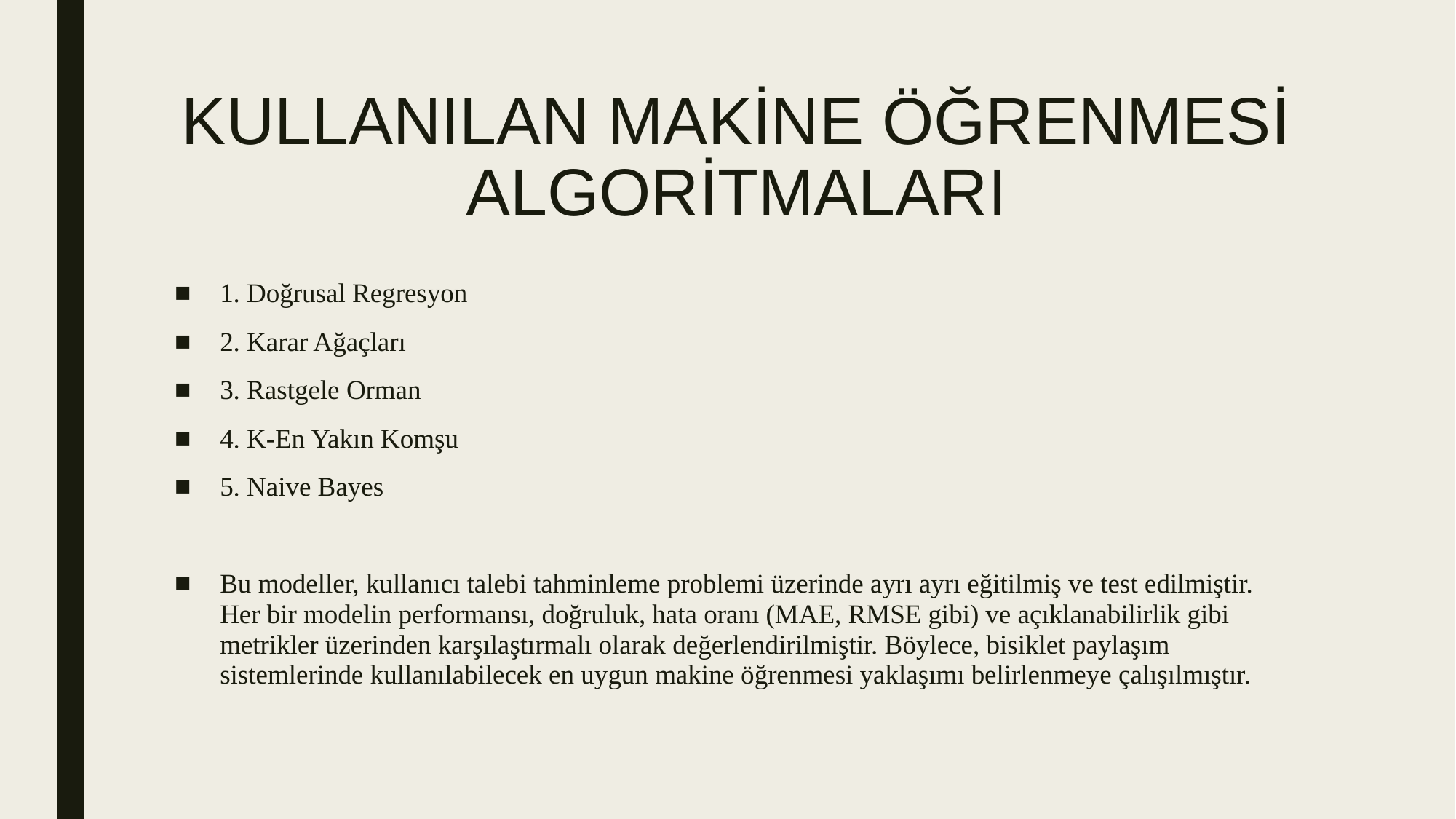

# KULLANILAN MAKİNE ÖĞRENMESİ ALGORİTMALARI
1. Doğrusal Regresyon
2. Karar Ağaçları
3. Rastgele Orman
4. K-En Yakın Komşu
5. Naive Bayes

Bu modeller, kullanıcı talebi tahminleme problemi üzerinde ayrı ayrı eğitilmiş ve test edilmiştir. Her bir modelin performansı, doğruluk, hata oranı (MAE, RMSE gibi) ve açıklanabilirlik gibi metrikler üzerinden karşılaştırmalı olarak değerlendirilmiştir. Böylece, bisiklet paylaşım sistemlerinde kullanılabilecek en uygun makine öğrenmesi yaklaşımı belirlenmeye çalışılmıştır.